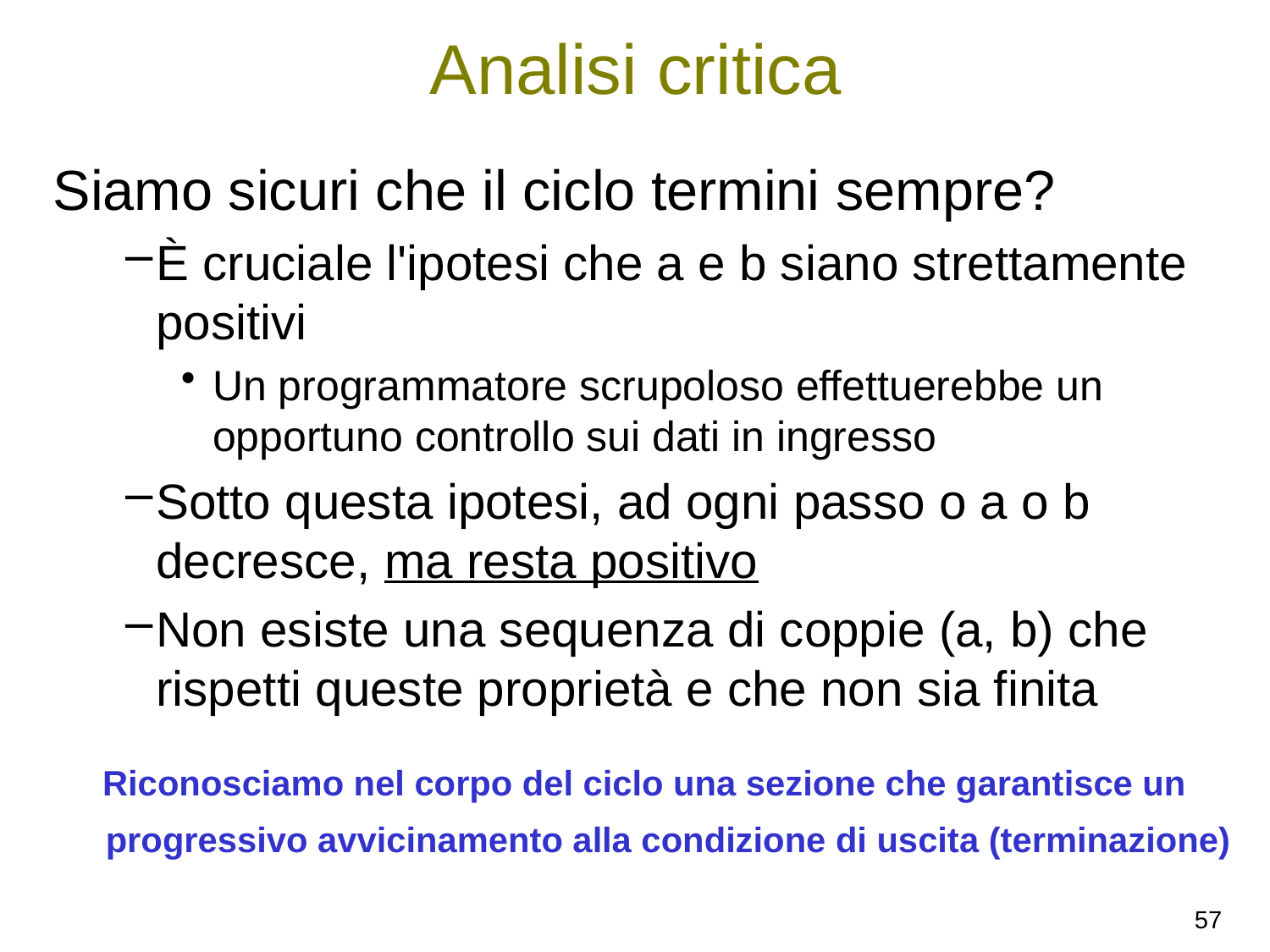

# Analisi critica
Siamo sicuri che il ciclo termini sempre?
È cruciale l'ipotesi che a e b siano strettamente positivi
Un programmatore scrupoloso effettuerebbe un opportuno controllo sui dati in ingresso
Sotto questa ipotesi, ad ogni passo o a o b decresce, ma resta positivo
Non esiste una sequenza di coppie (a, b) che rispetti queste proprietà e che non sia finita

Riconosciamo nel corpo del ciclo una sezione che garantisce un progressivo avvicinamento alla condizione di uscita (terminazione)
57